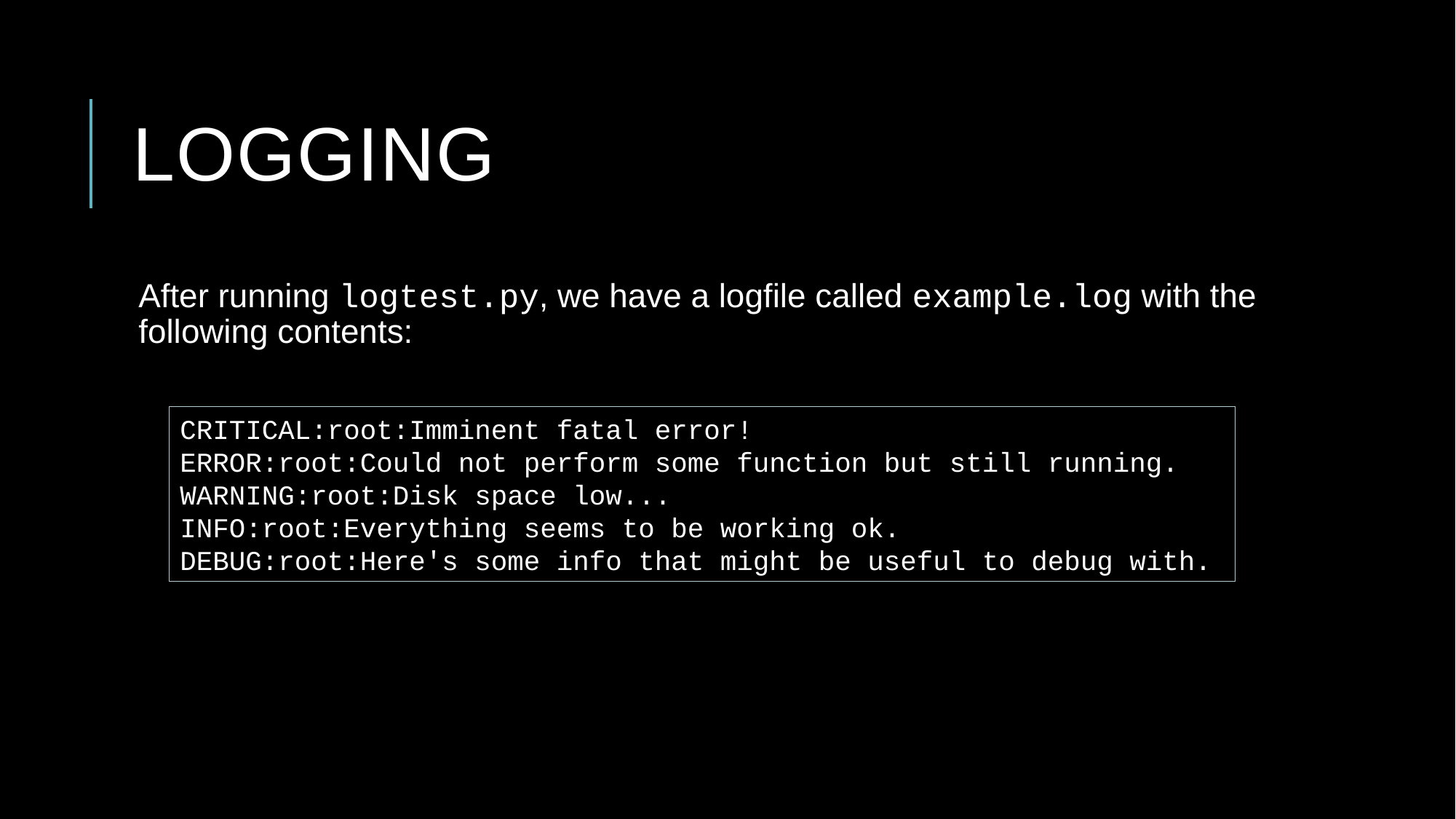

# logging
After running logtest.py, we have a logfile called example.log with the following contents:
CRITICAL:root:Imminent fatal error!
ERROR:root:Could not perform some function but still running.
WARNING:root:Disk space low...
INFO:root:Everything seems to be working ok.
DEBUG:root:Here's some info that might be useful to debug with.